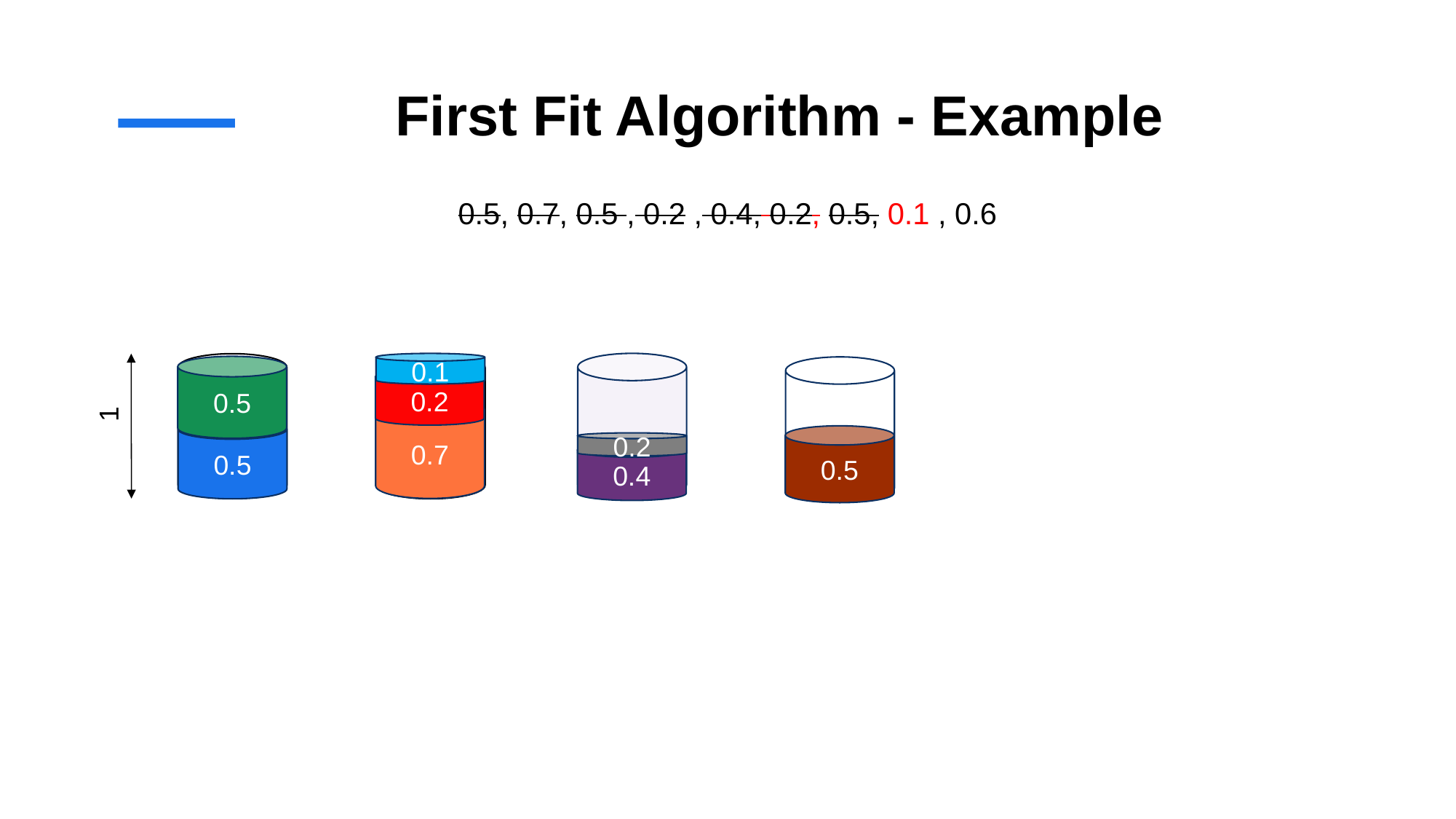

# First Fit Algorithm - Example

0.5, 0.7, 0.5 , 0.2 , 0.4, 0.2, 0.5, 0.1 , 0.6
1
0.1

0.5

0.2
0.7
0.5
0.5
0.2
0.4